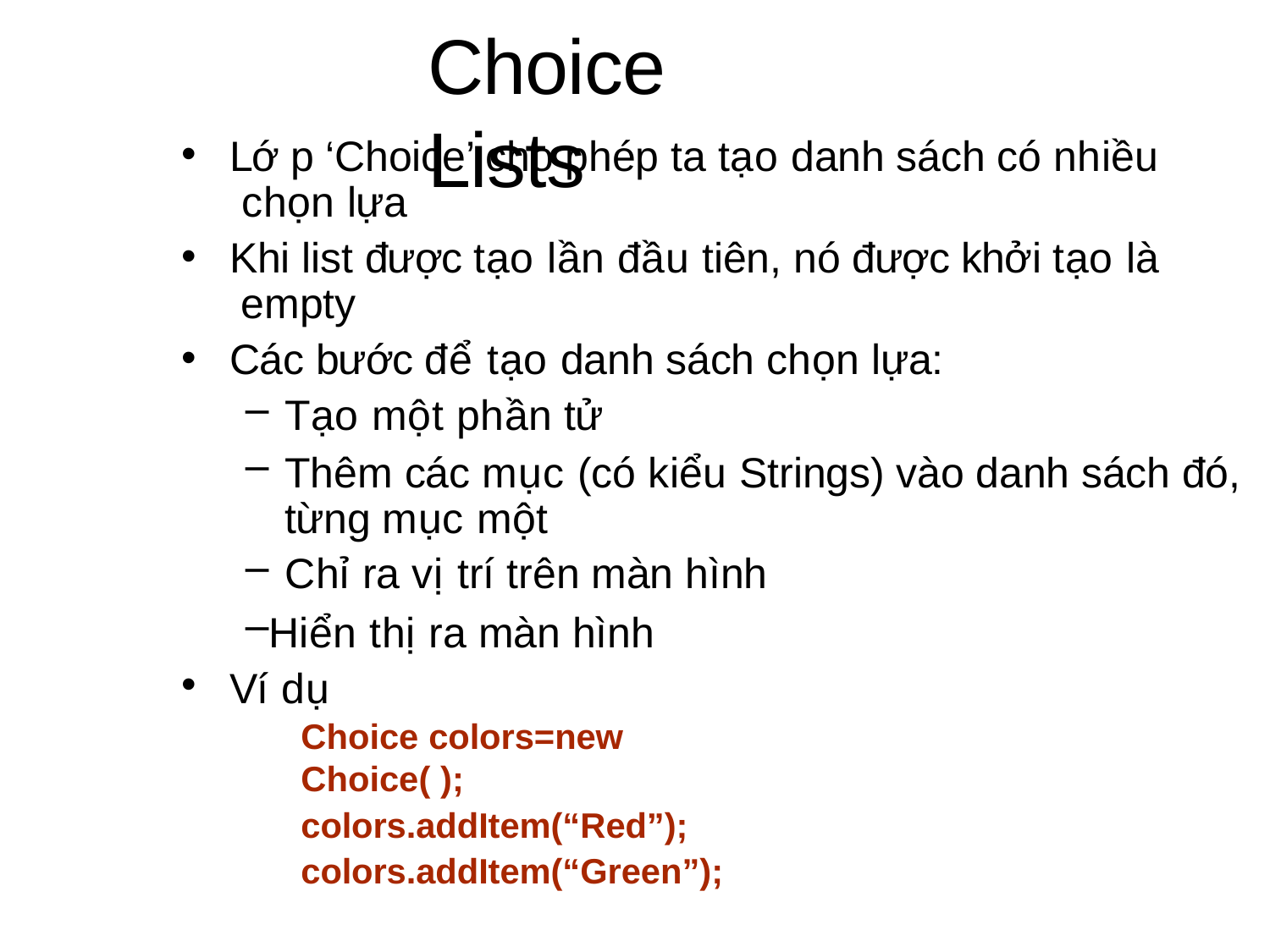

# Choice Lists
•
Lớ p ‘Choice’ cho phép ta tạo danh sách có nhiều  chọn lựa
Khi list được tạo lần đầu tiên, nó được khởi tạo là  empty
Các bước để tạo danh sách chọn lựa:
Tạo một phần tử
Thêm các mục (có kiểu Strings) vào danh sách đó,  từng mục một
Chỉ ra vị trí trên màn hình
Hiển thị ra màn hình  Ví dụ
Choice colors=new Choice( );
colors.addItem(“Red”);  colors.addItem(“Green”);
•
•
•